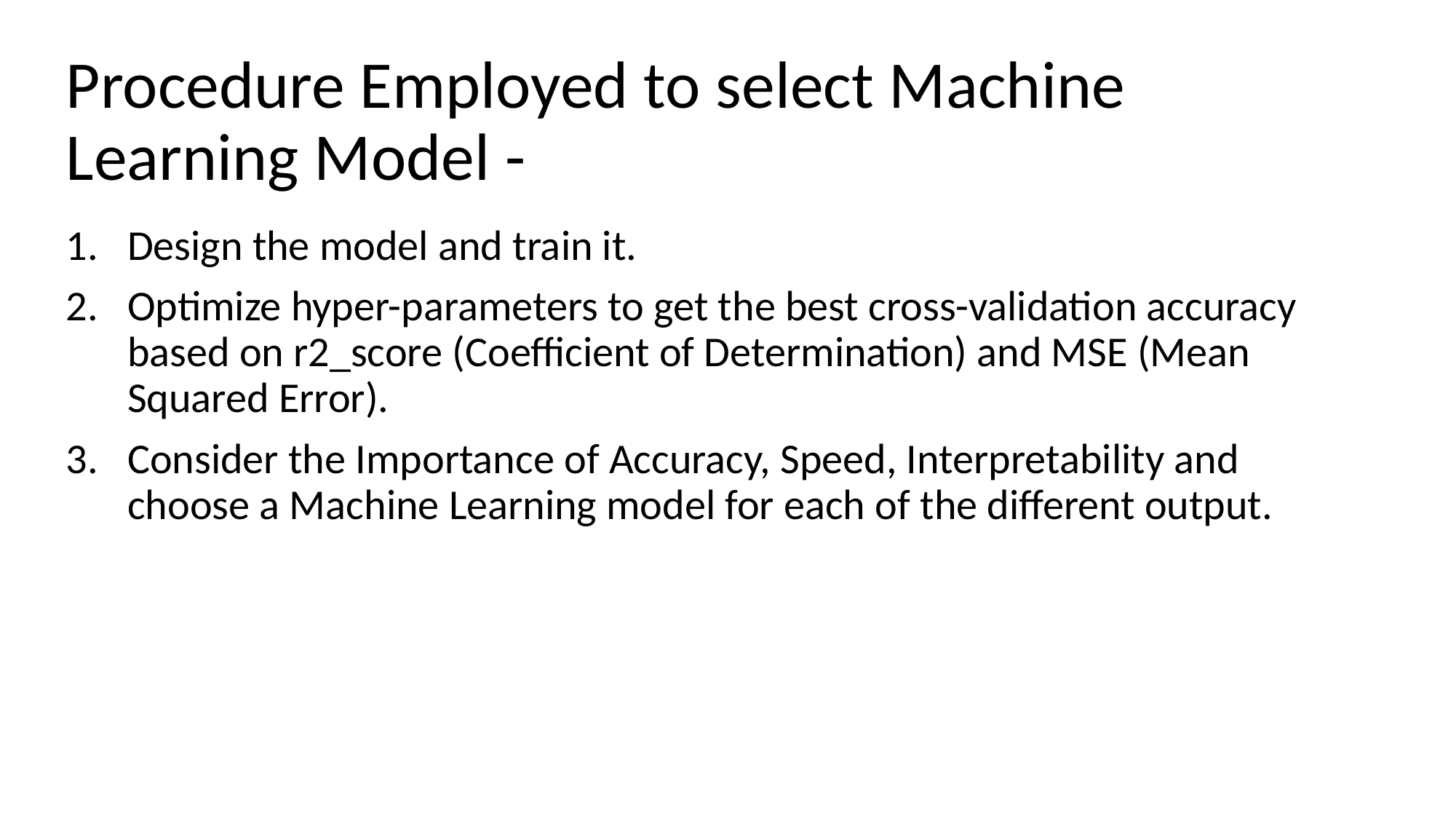

# Procedure Employed to select Machine Learning Model -
Design the model and train it.
Optimize hyper-parameters to get the best cross-validation accuracy based on r2_score (Coefficient of Determination) and MSE (Mean Squared Error).
Consider the Importance of Accuracy, Speed, Interpretability and choose a Machine Learning model for each of the different output.